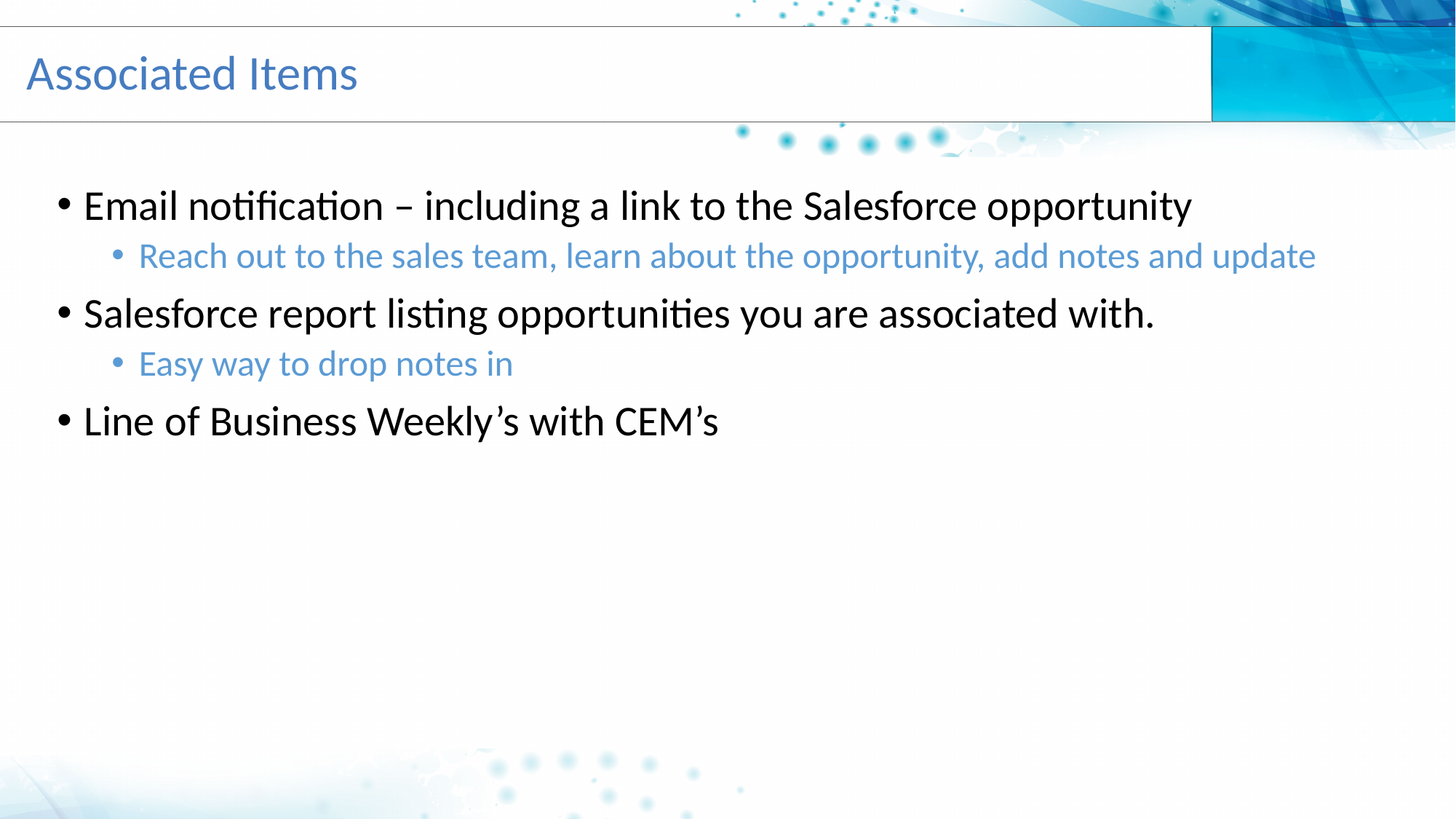

# Associated Items
Email notification – including a link to the Salesforce opportunity
Reach out to the sales team, learn about the opportunity, add notes and update
Salesforce report listing opportunities you are associated with.
Easy way to drop notes in
Line of Business Weekly’s with CEM’s